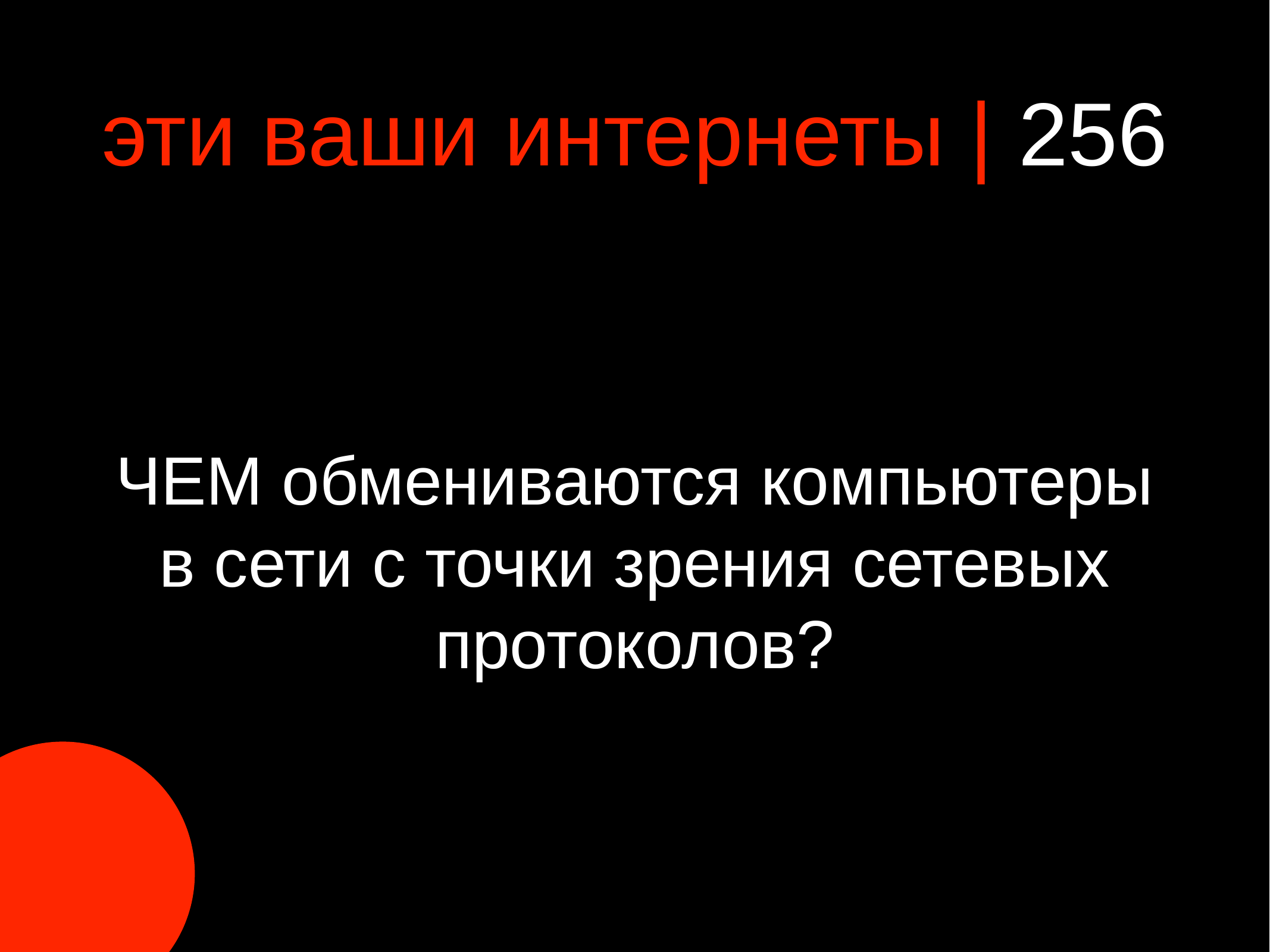

# эти ваши интернеты | 256
ЧЕМ обмениваются компьютеры в сети с точки зрения сетевых протоколов?